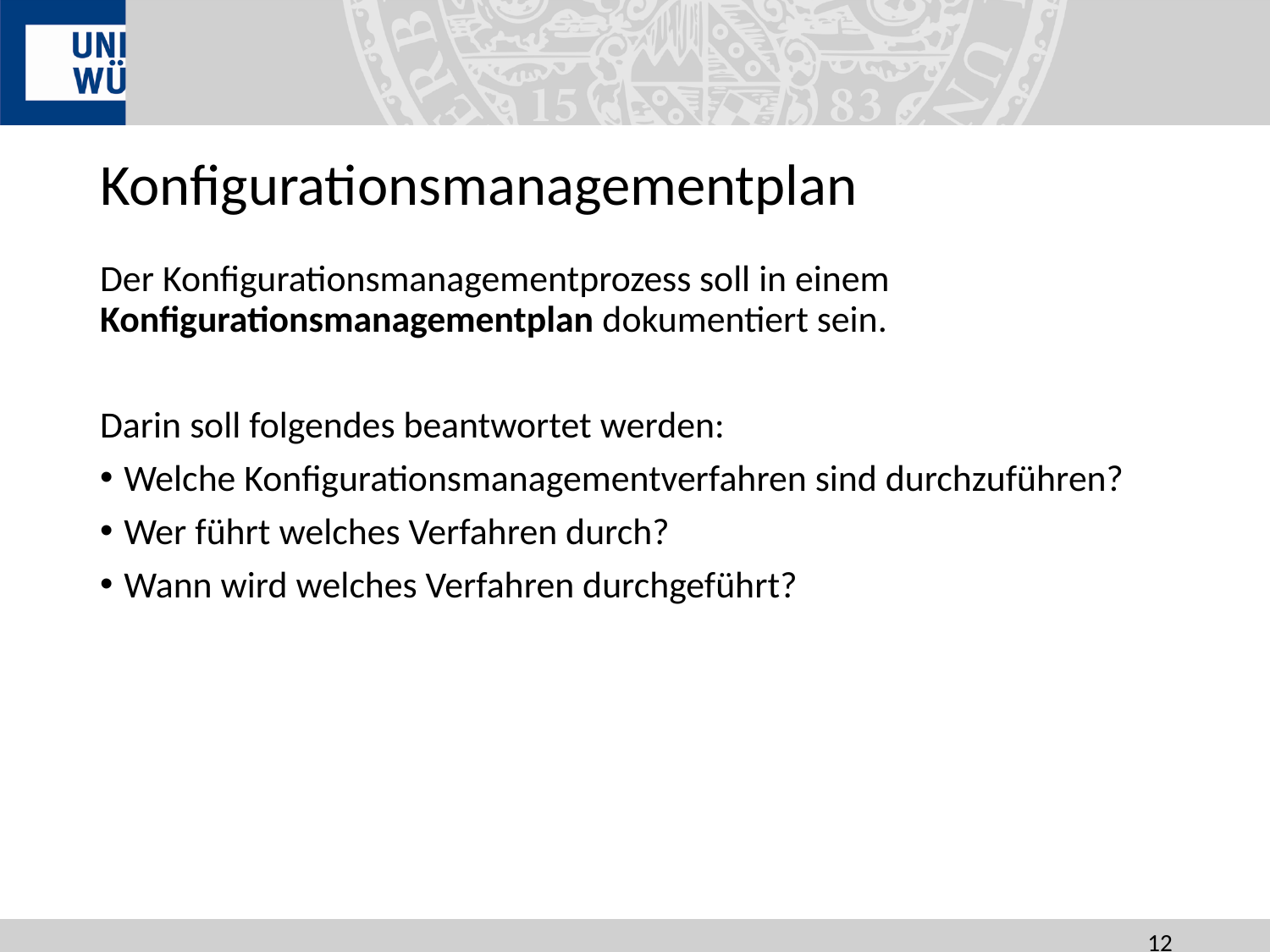

# Konfigurationsmanagementplan
Der Konfigurationsmanagementprozess soll in einem Konfigurationsmanagementplan dokumentiert sein.

Darin soll folgendes beantwortet werden:
Welche Konfigurationsmanagementverfahren sind durchzuführen?
Wer führt welches Verfahren durch?
Wann wird welches Verfahren durchgeführt?
12